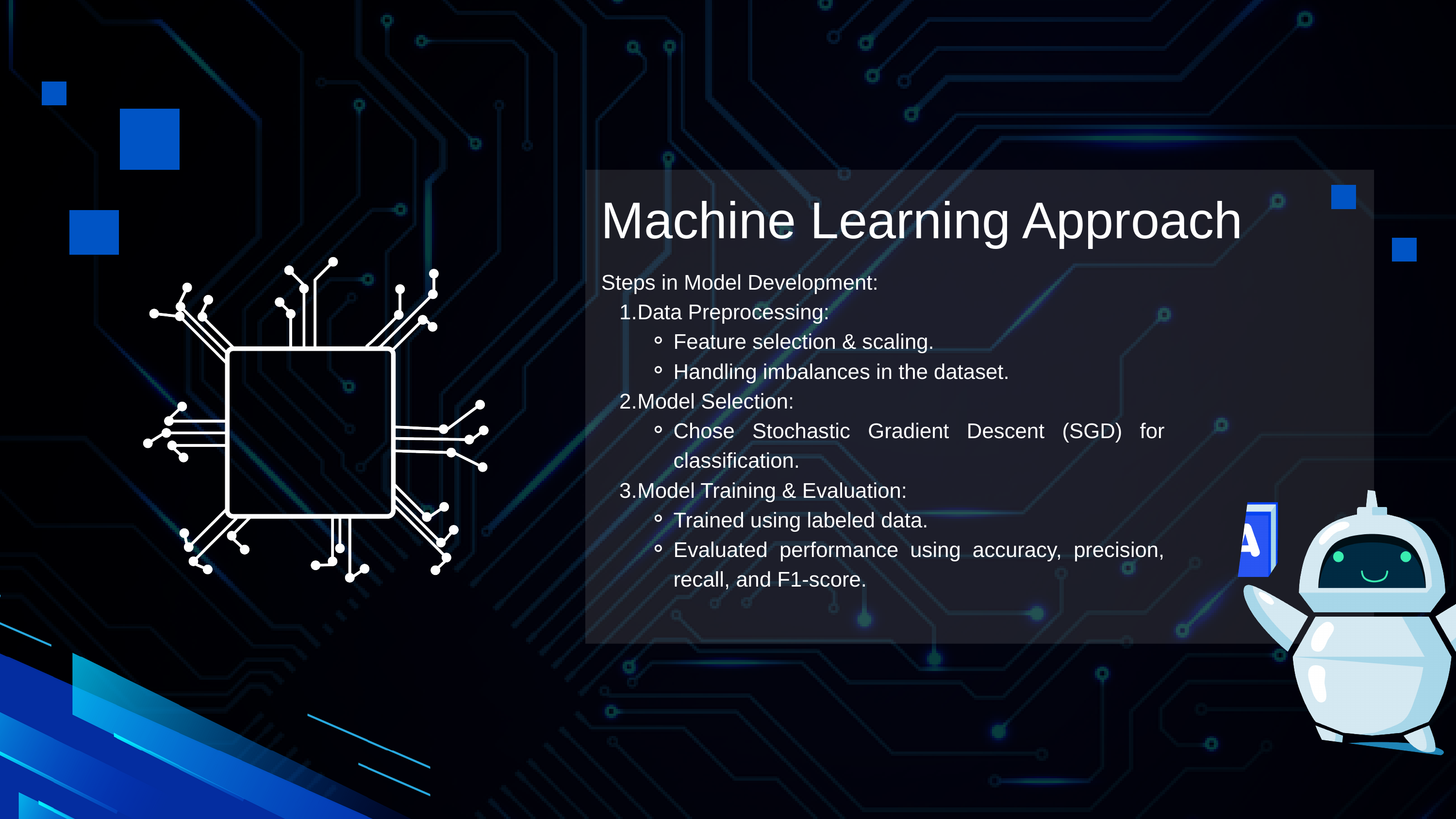

Machine Learning Approach

Steps in Model Development:
Data Preprocessing:
Feature selection & scaling.
Handling imbalances in the dataset.
Model Selection:
Chose Stochastic Gradient Descent (SGD) for classification.
Model Training & Evaluation:
Trained using labeled data.
Evaluated performance using accuracy, precision, recall, and F1-score.